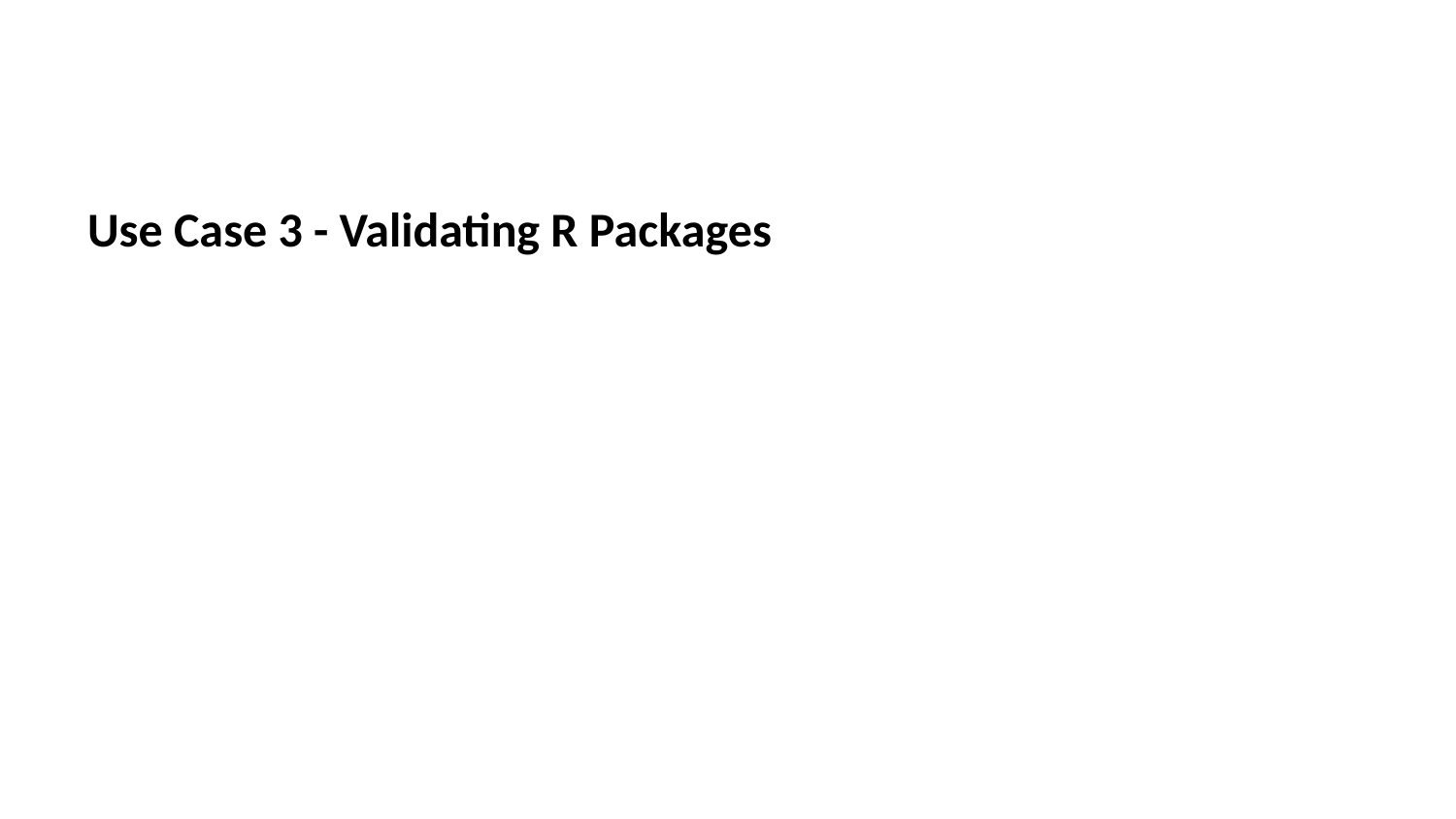

Use Case 3 - Validating R Packages